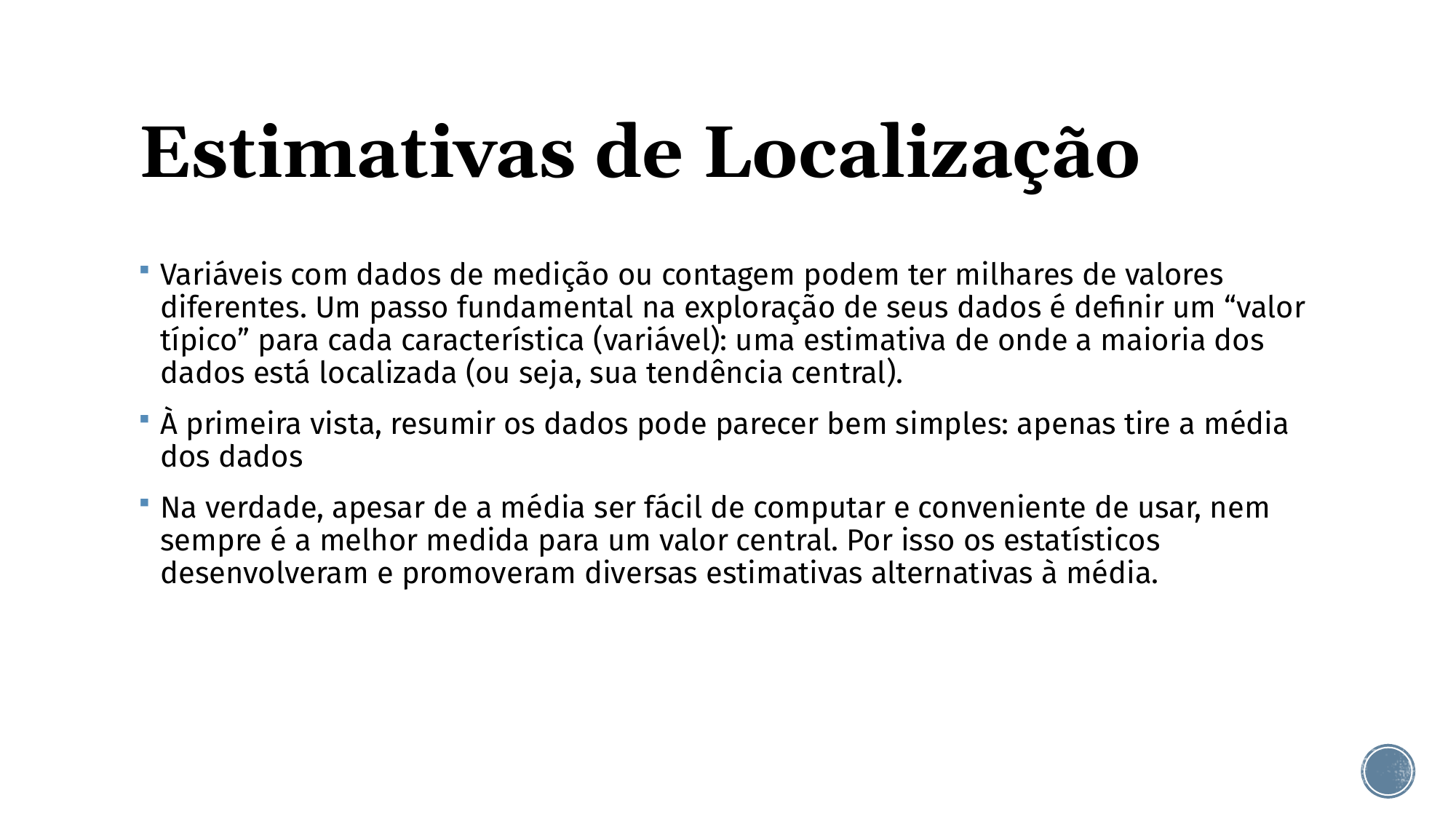

# Estimativas de Localização
Variáveis com dados de medição ou contagem podem ter milhares de valores diferentes. Um passo fundamental na exploração de seus dados é definir um “valor típico” para cada característica (variável): uma estimativa de onde a maioria dos dados está localizada (ou seja, sua tendência central).
À primeira vista, resumir os dados pode parecer bem simples: apenas tire a média dos dados
Na verdade, apesar de a média ser fácil de computar e conveniente de usar, nem sempre é a melhor medida para um valor central. Por isso os estatísticos desenvolveram e promoveram diversas estimativas alternativas à média.